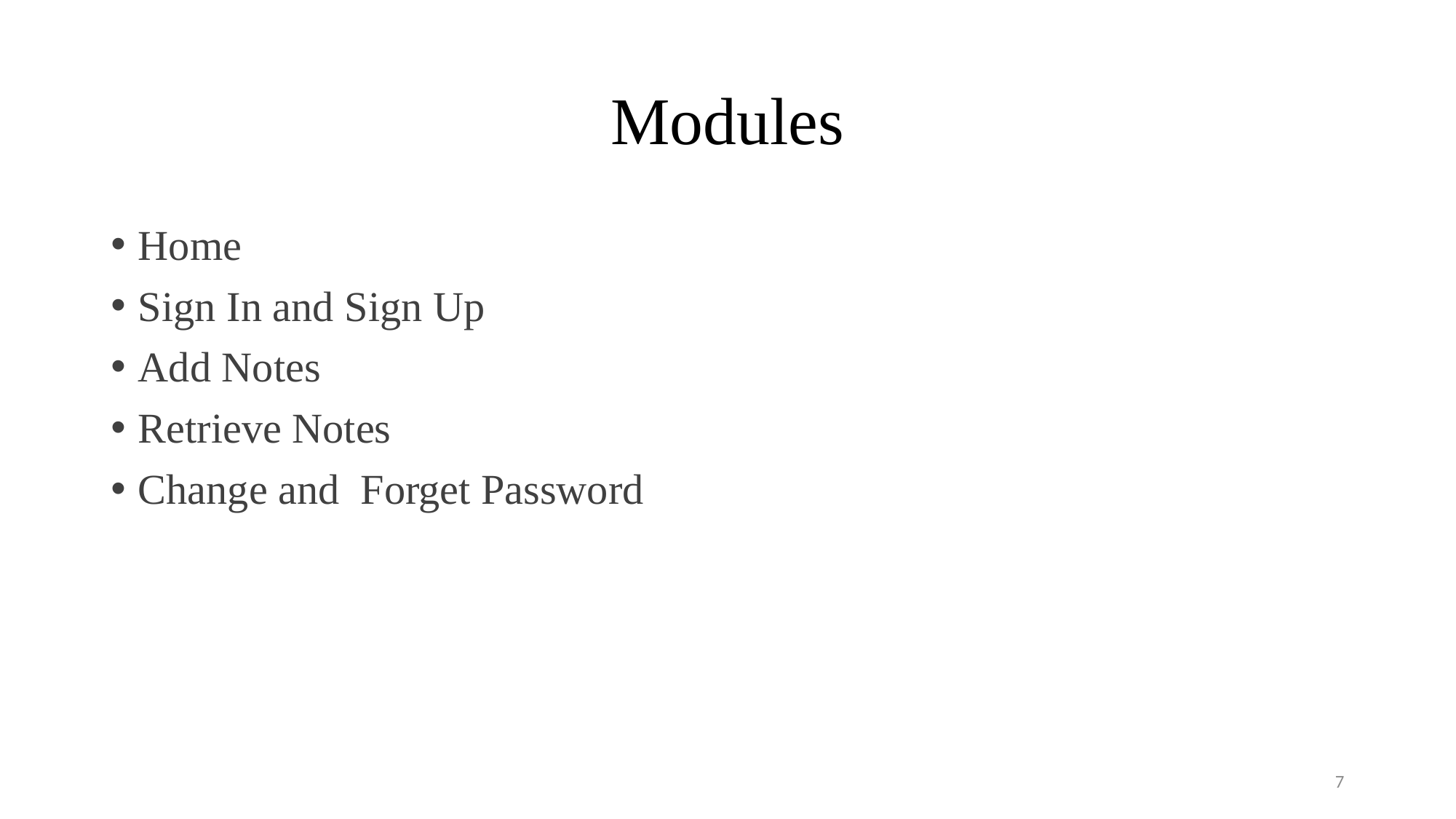

# Modules
Home
Sign In and Sign Up
Add Notes
Retrieve Notes
Change and  Forget Password
7